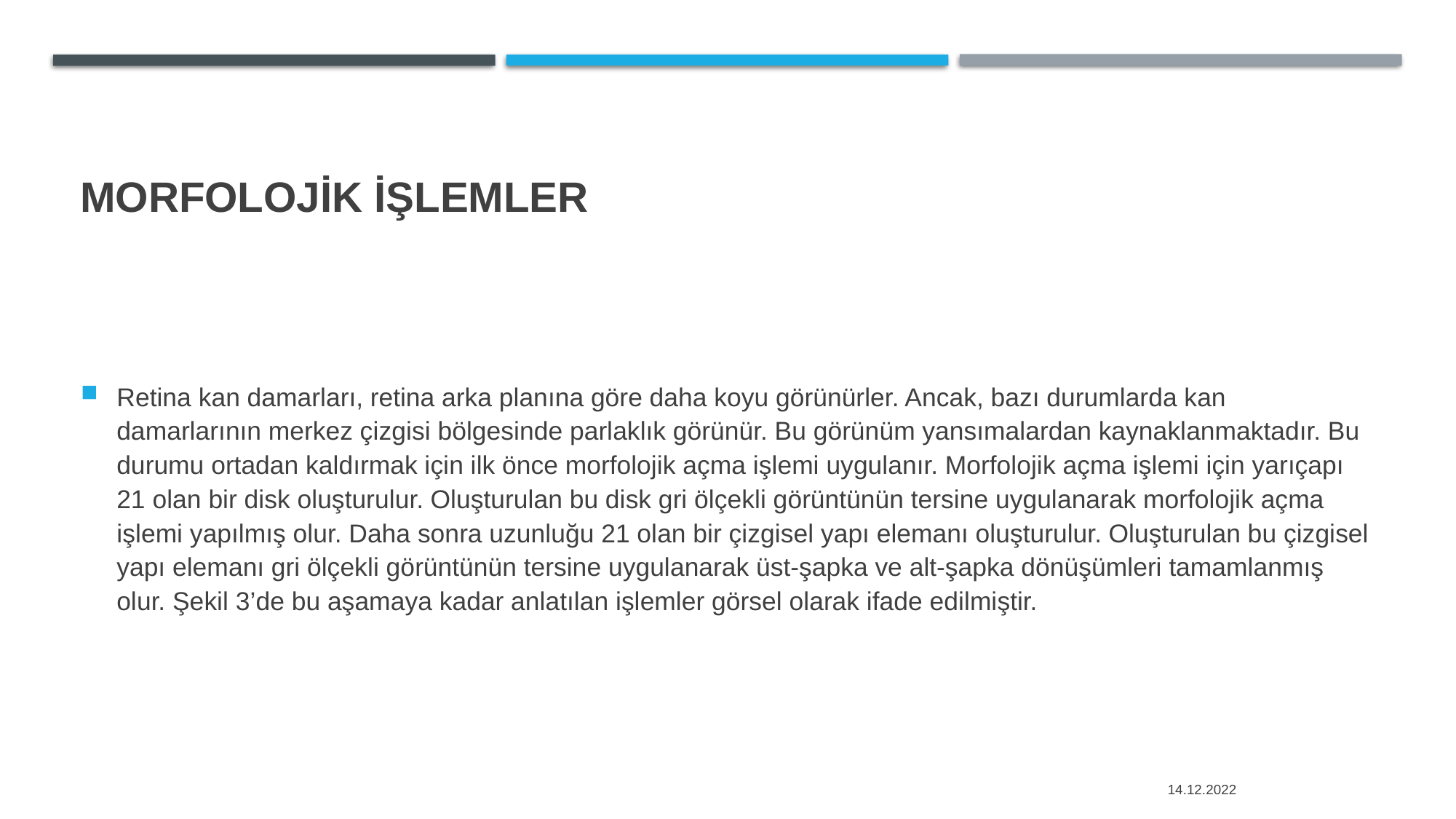

# Morfolojik işlemler
Retina kan damarları, retina arka planına göre daha koyu görünürler. Ancak, bazı durumlarda kan damarlarının merkez çizgisi bölgesinde parlaklık görünür. Bu görünüm yansımalardan kaynaklanmaktadır. Bu durumu ortadan kaldırmak için ilk önce morfolojik açma işlemi uygulanır. Morfolojik açma işlemi için yarıçapı 21 olan bir disk oluşturulur. Oluşturulan bu disk gri ölçekli görüntünün tersine uygulanarak morfolojik açma işlemi yapılmış olur. Daha sonra uzunluğu 21 olan bir çizgisel yapı elemanı oluşturulur. Oluşturulan bu çizgisel yapı elemanı gri ölçekli görüntünün tersine uygulanarak üst-şapka ve alt-şapka dönüşümleri tamamlanmış olur. Şekil 3’de bu aşamaya kadar anlatılan işlemler görsel olarak ifade edilmiştir.
14.12.2022